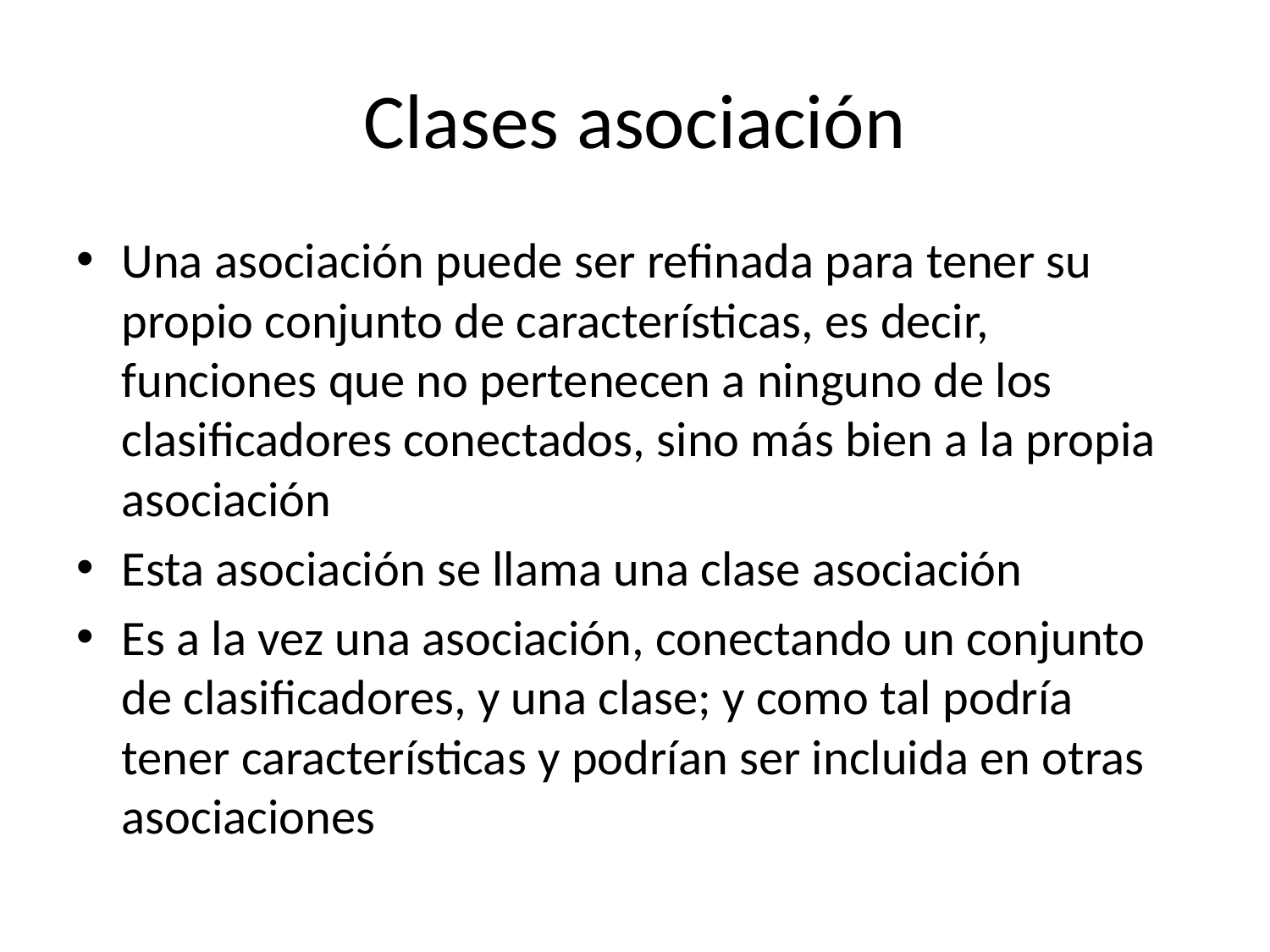

# Clases asociación
Una asociación puede ser refinada para tener su propio conjunto de características, es decir, funciones que no pertenecen a ninguno de los clasificadores conectados, sino más bien a la propia asociación
Esta asociación se llama una clase asociación
Es a la vez una asociación, conectando un conjunto de clasificadores, y una clase; y como tal podría tener características y podrían ser incluida en otras asociaciones